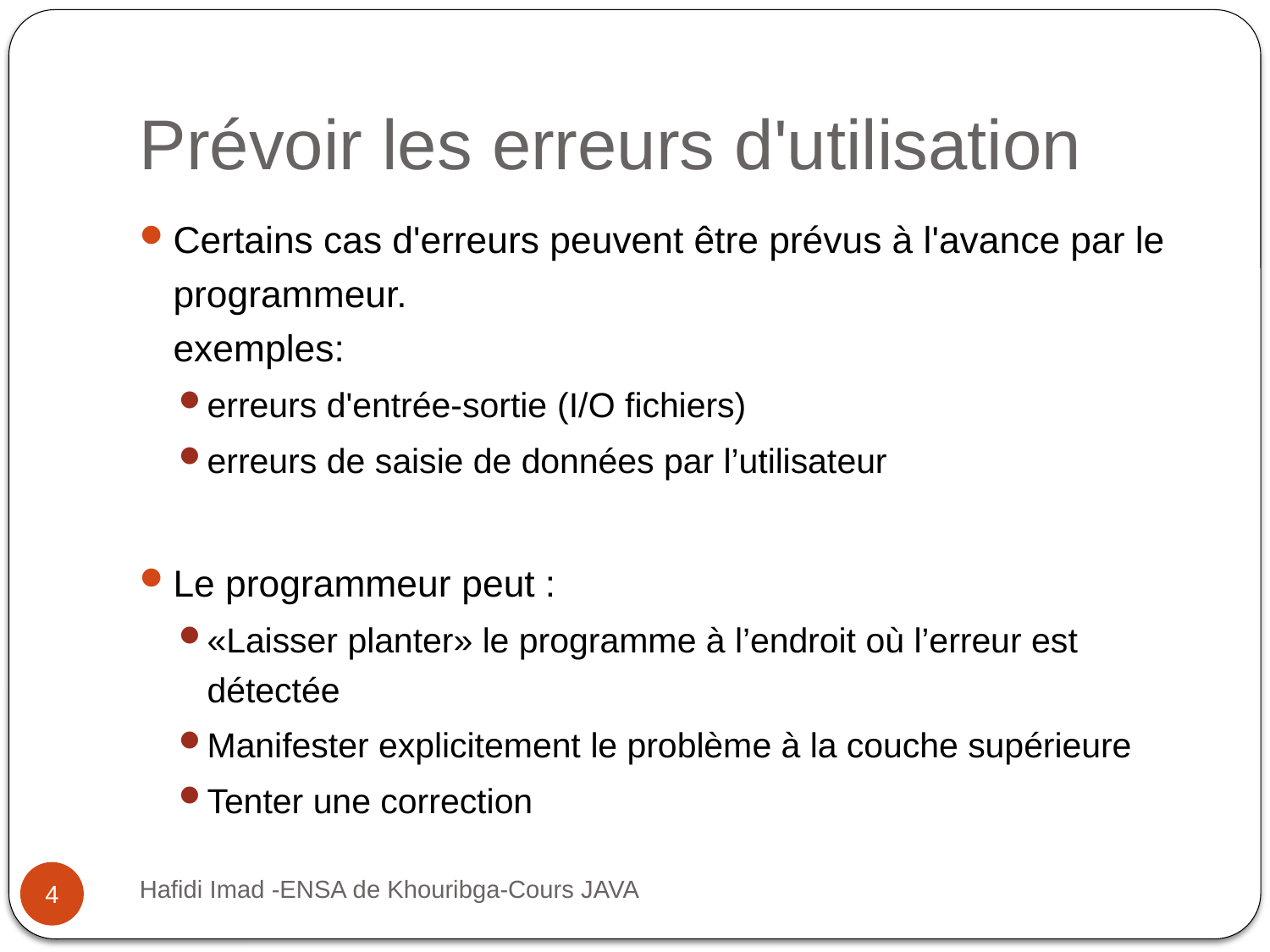

# Prévoir les erreurs d'utilisation
Certains cas d'erreurs peuvent être prévus à l'avance par le programmeur.
exemples:
erreurs d'entrée-sortie (I/O fichiers)
erreurs de saisie de données par l’utilisateur

Le programmeur peut :
«Laisser planter» le programme à l’endroit où l’erreur est détectée
Manifester explicitement le problème à la couche supérieure
Tenter une correction

4
Hafidi Imad -ENSA de Khouribga-Cours JAVA